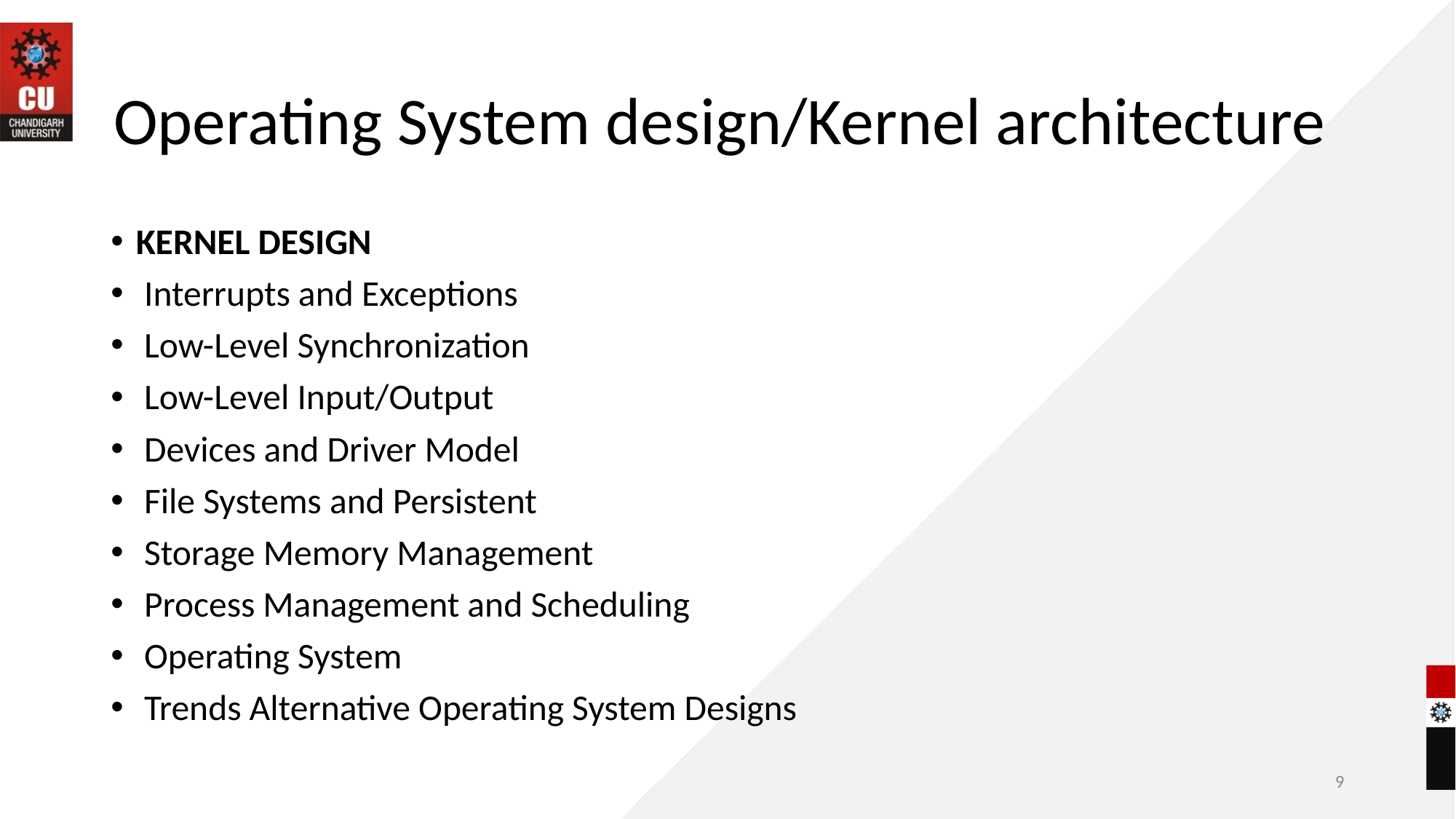

# Operating System design/Kernel architecture
KERNEL DESIGN
 Interrupts and Exceptions
 Low-Level Synchronization
 Low-Level Input/Output
 Devices and Driver Model
 File Systems and Persistent
 Storage Memory Management
 Process Management and Scheduling
 Operating System
 Trends Alternative Operating System Designs

9